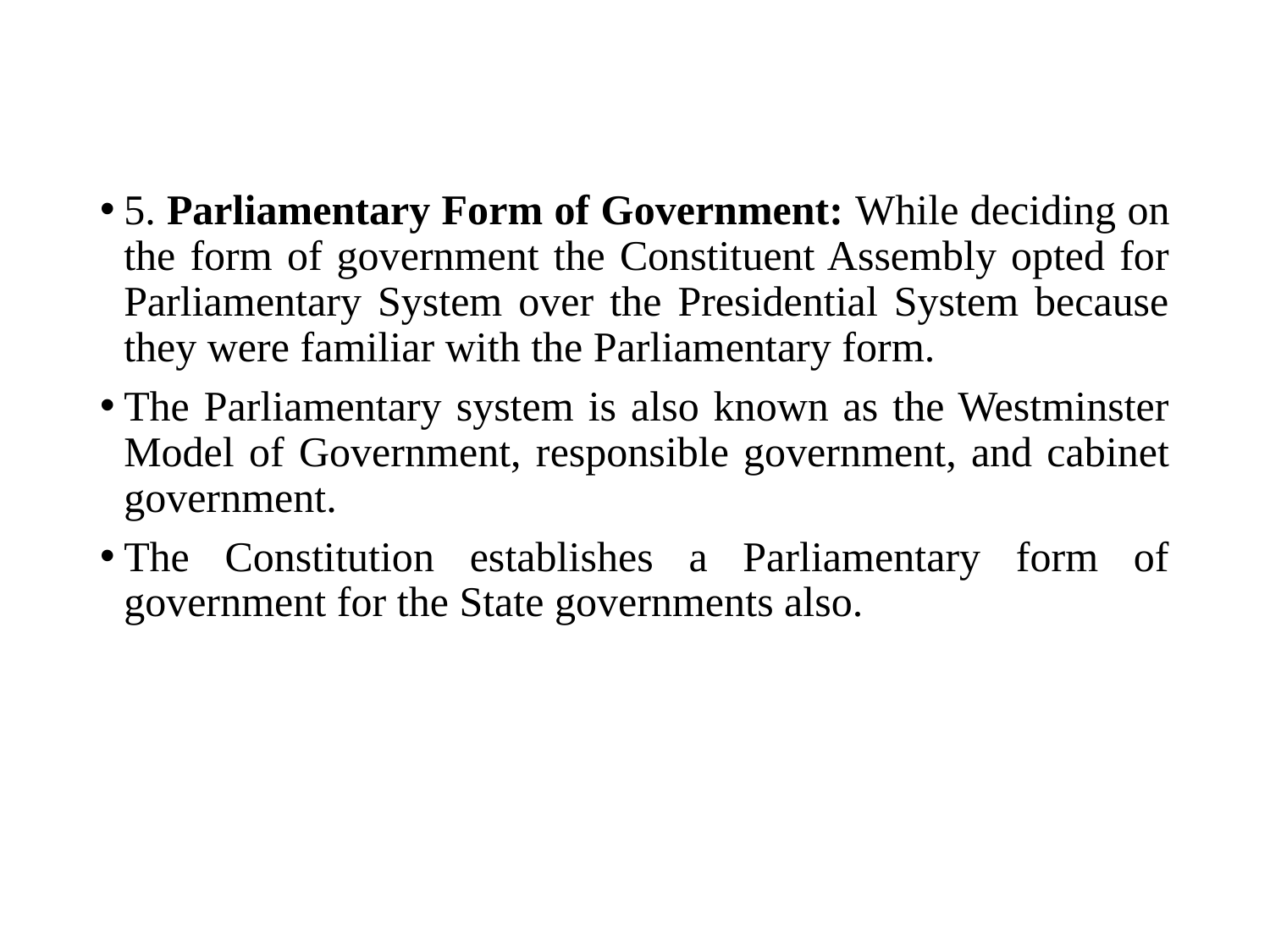

5. Parliamentary Form of Government: While deciding on the form of government the Constituent Assembly opted for Parliamentary System over the Presidential System because they were familiar with the Parliamentary form.
The Parliamentary system is also known as the Westminster Model of Government, responsible government, and cabinet government.
The Constitution establishes a Parliamentary form of government for the State governments also.